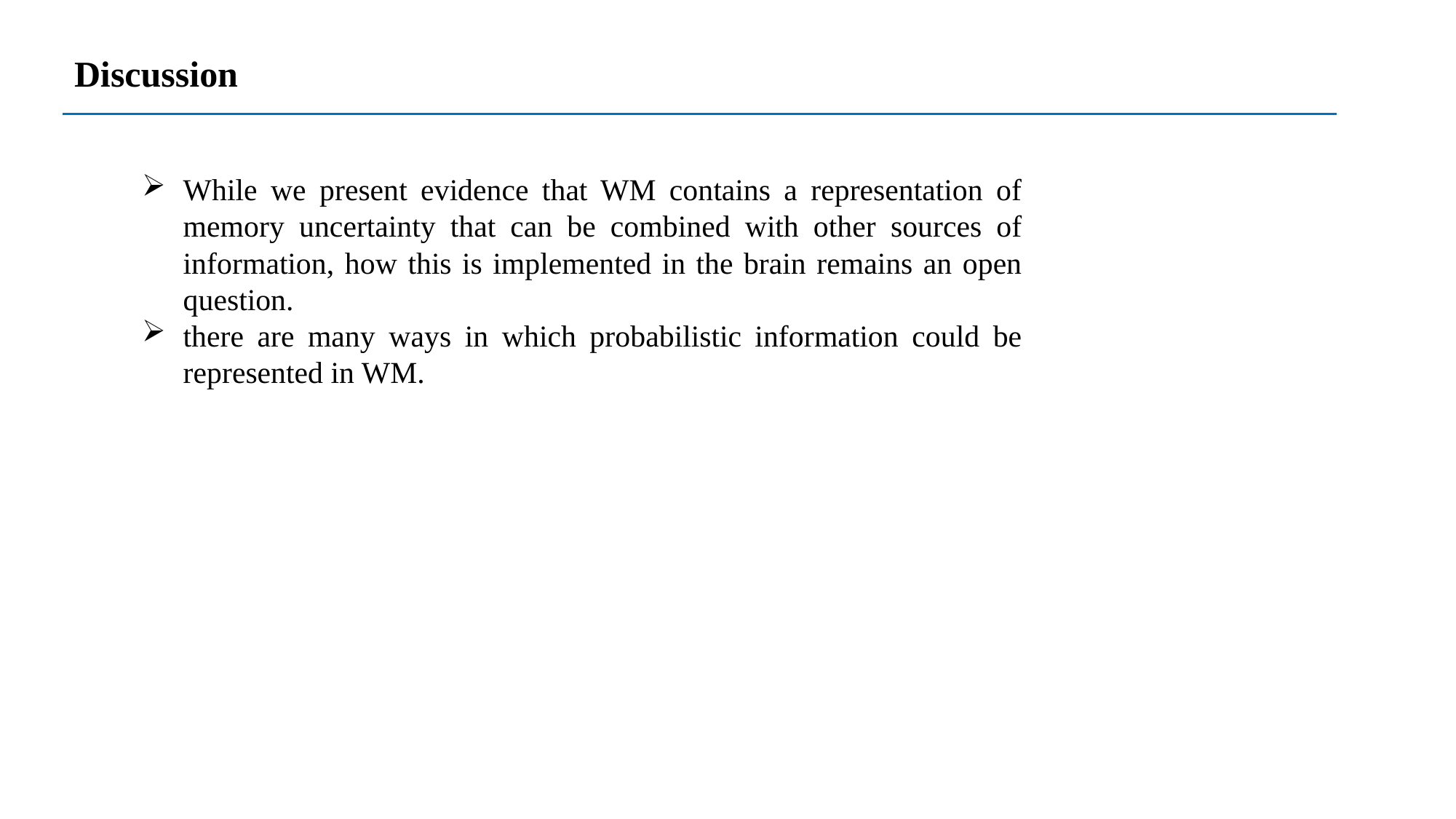

Discussion
While we present evidence that WM contains a representation of memory uncertainty that can be combined with other sources of information, how this is implemented in the brain remains an open question.
there are many ways in which probabilistic information could be represented in WM.